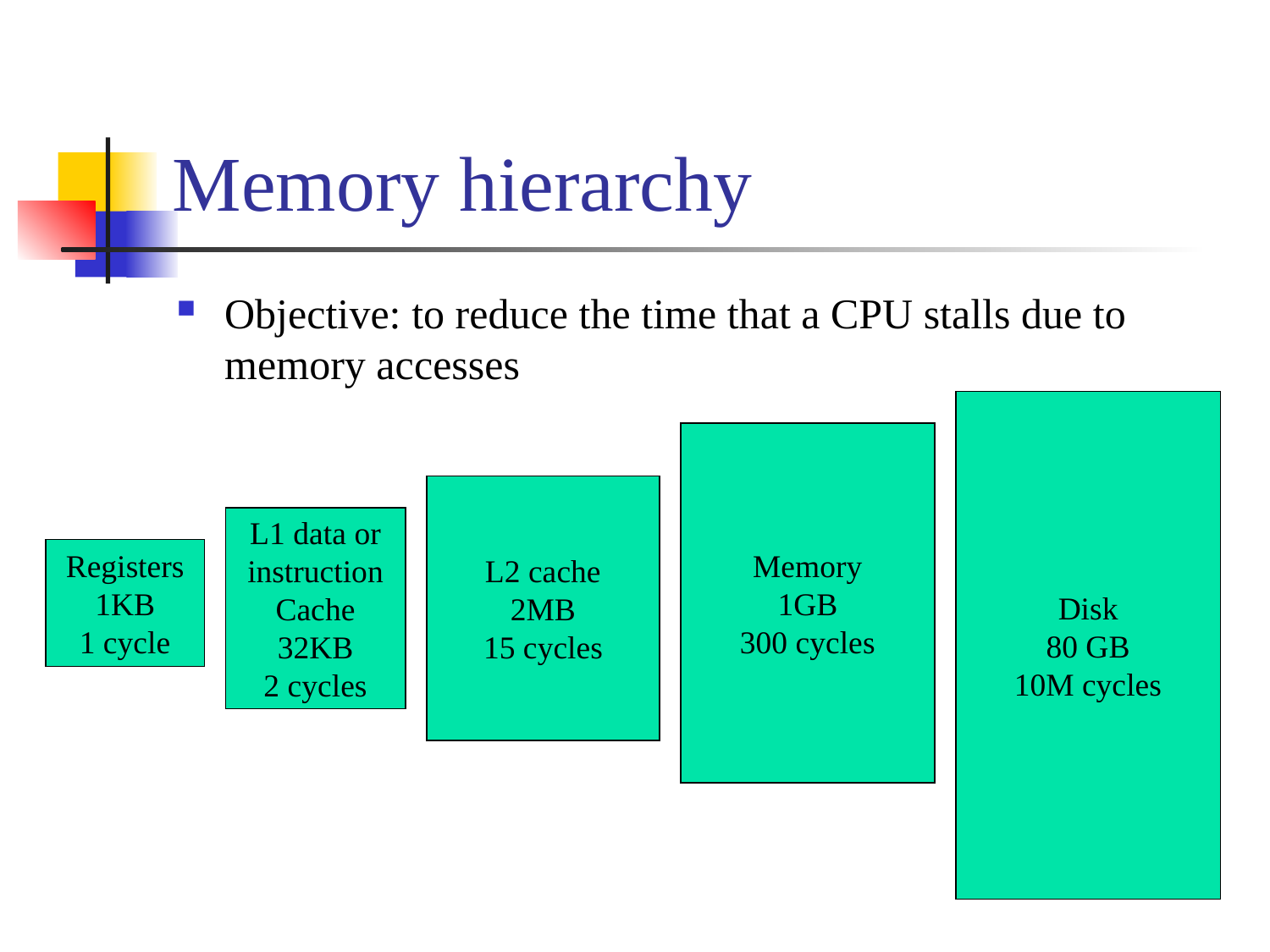

# Memory hierarchy
Objective: to reduce the time that a CPU stalls due to memory accesses
Disk
80 GB
10M cycles
Memory
1GB
300 cycles
L2 cache
2MB
15 cycles
L1 data or
instruction
Cache
32KB
2 cycles
Registers
1KB
1 cycle